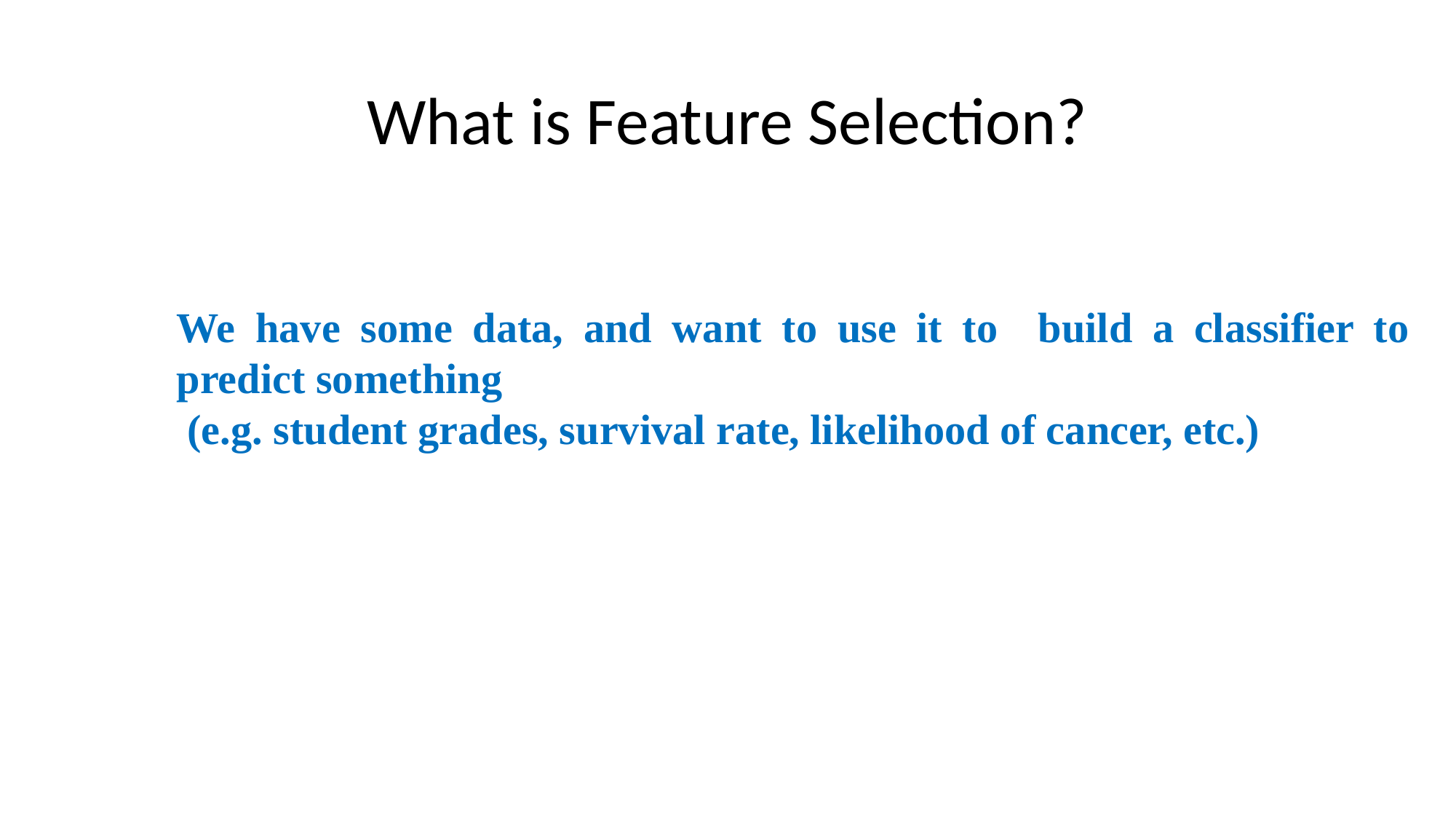

# What is Feature Selection?

We have some data, and want to use it to  build a classifier to predict something
 (e.g. student grades, survival rate, likelihood of cancer, etc.)